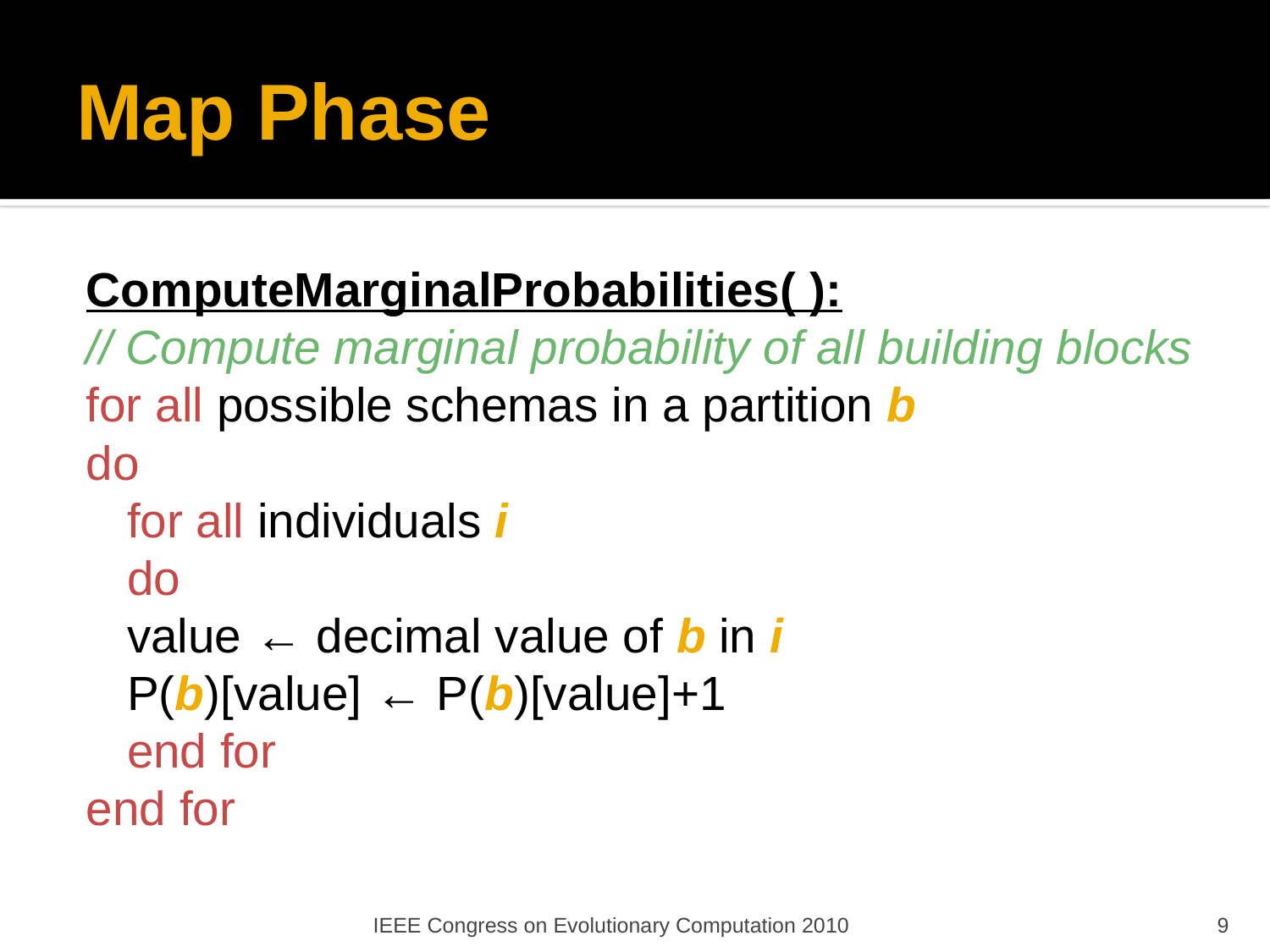

# Map Phase
ComputeMarginalProbabilities( ):
// Compute marginal probability of all building blocks
for all possible schemas in a partition b
do
	for all individuals i
	do
		value ← decimal value of b in i
		P(b)[value] ← P(b)[value]+1
	end for
end for
IEEE Congress on Evolutionary Computation 2010
9